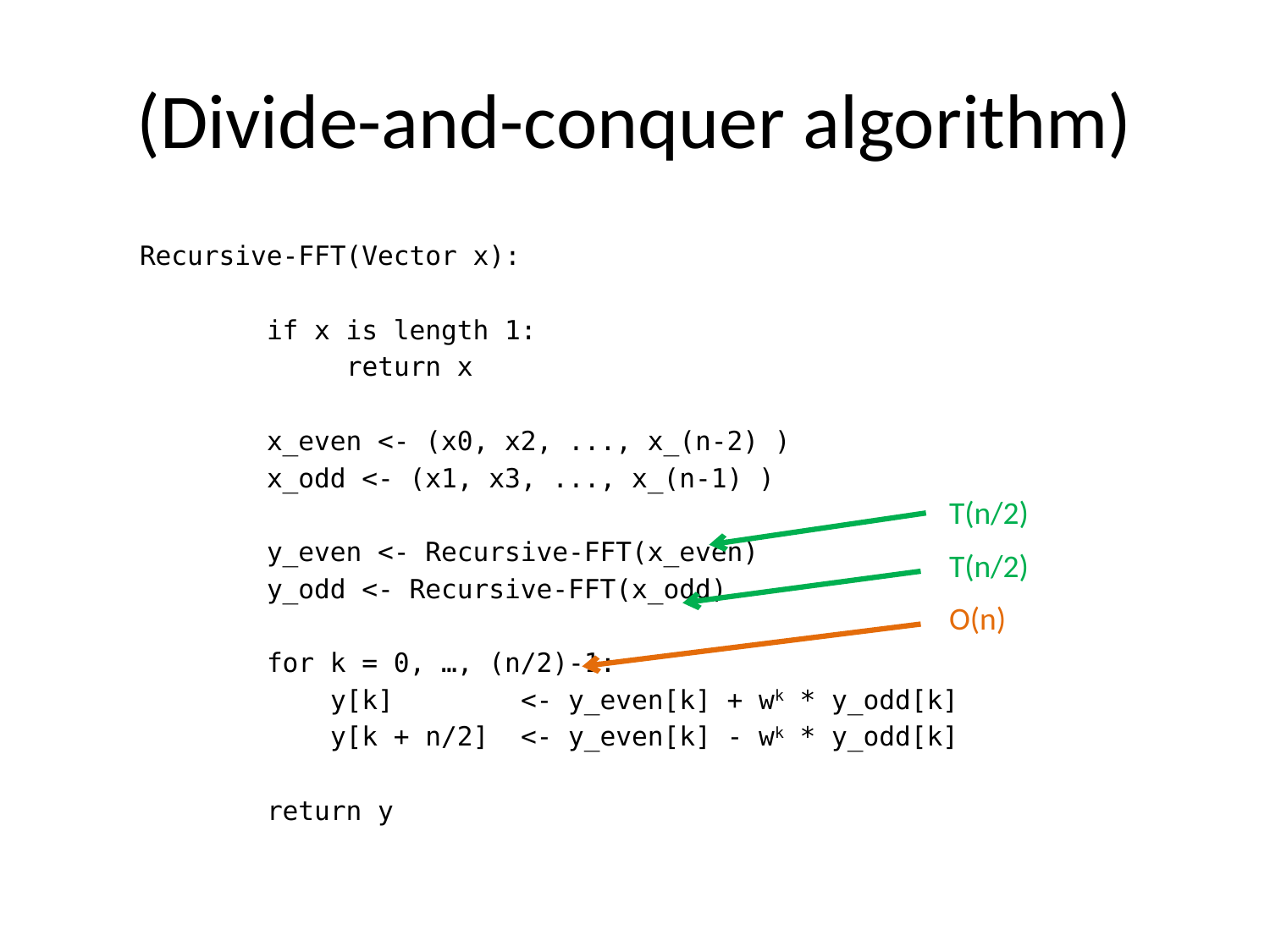

# (Divide-and-conquer algorithm)
Recursive-FFT(Vector x):

	if x is length 1:
	     return x

	x_even <- (x0, x2, ..., x_(n-2) )
	x_odd <- (x1, x3, ..., x_(n-1) )

	y_even <- Recursive-FFT(x_even)
	y_odd <- Recursive-FFT(x_odd)

	for k = 0, …, (n/2)-1:
	    y[k] 	<- y_even[k] + wk * y_odd[k]
	    y[k + n/2] 	<- y_even[k] - wk * y_odd[k]

	return y

T(n/2)
T(n/2)
O(n)